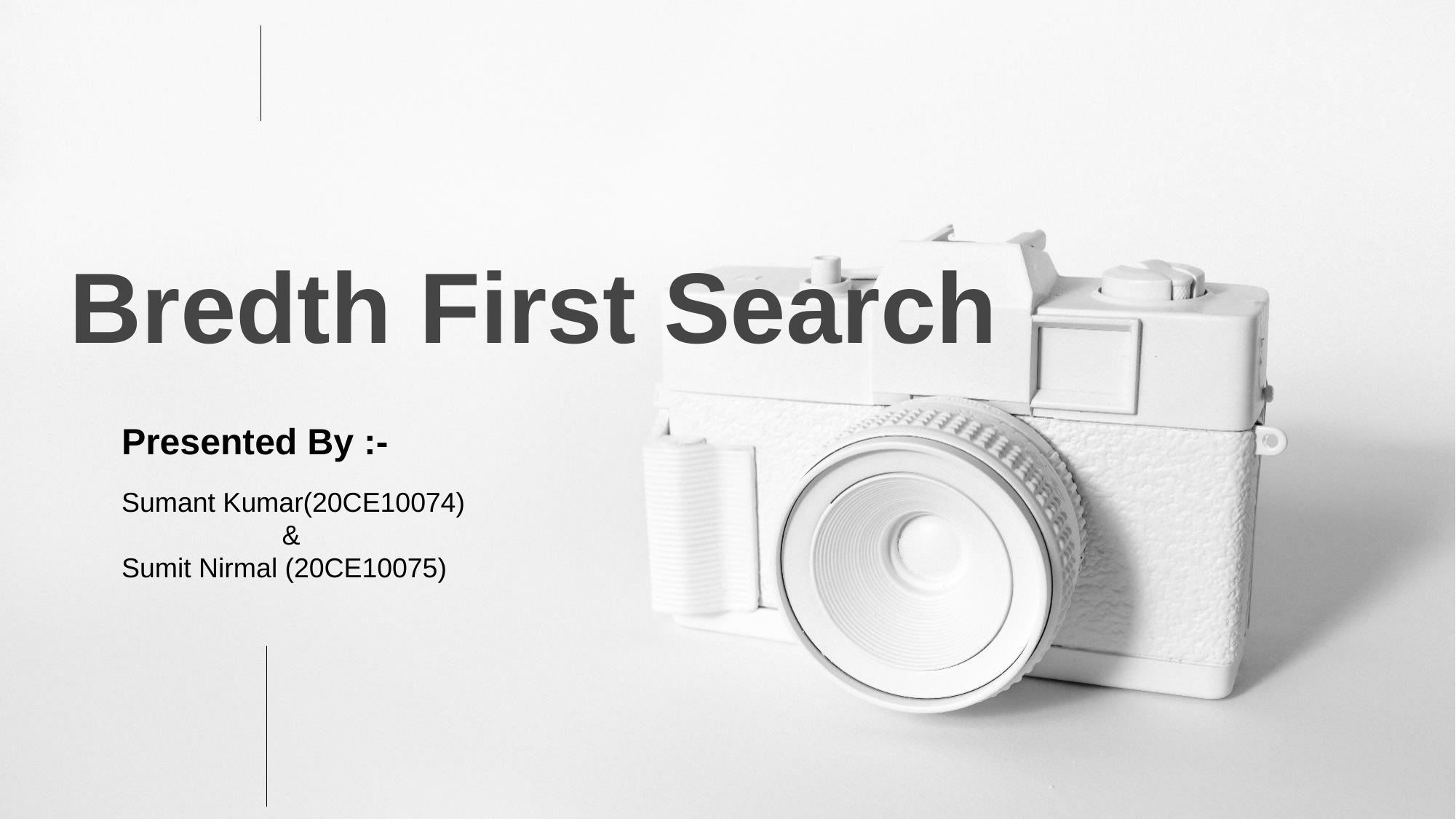

Bredth First Search
Presented By :-
Sumant Kumar(20CE10074)
                     &
Sumit Nirmal (20CE10075)